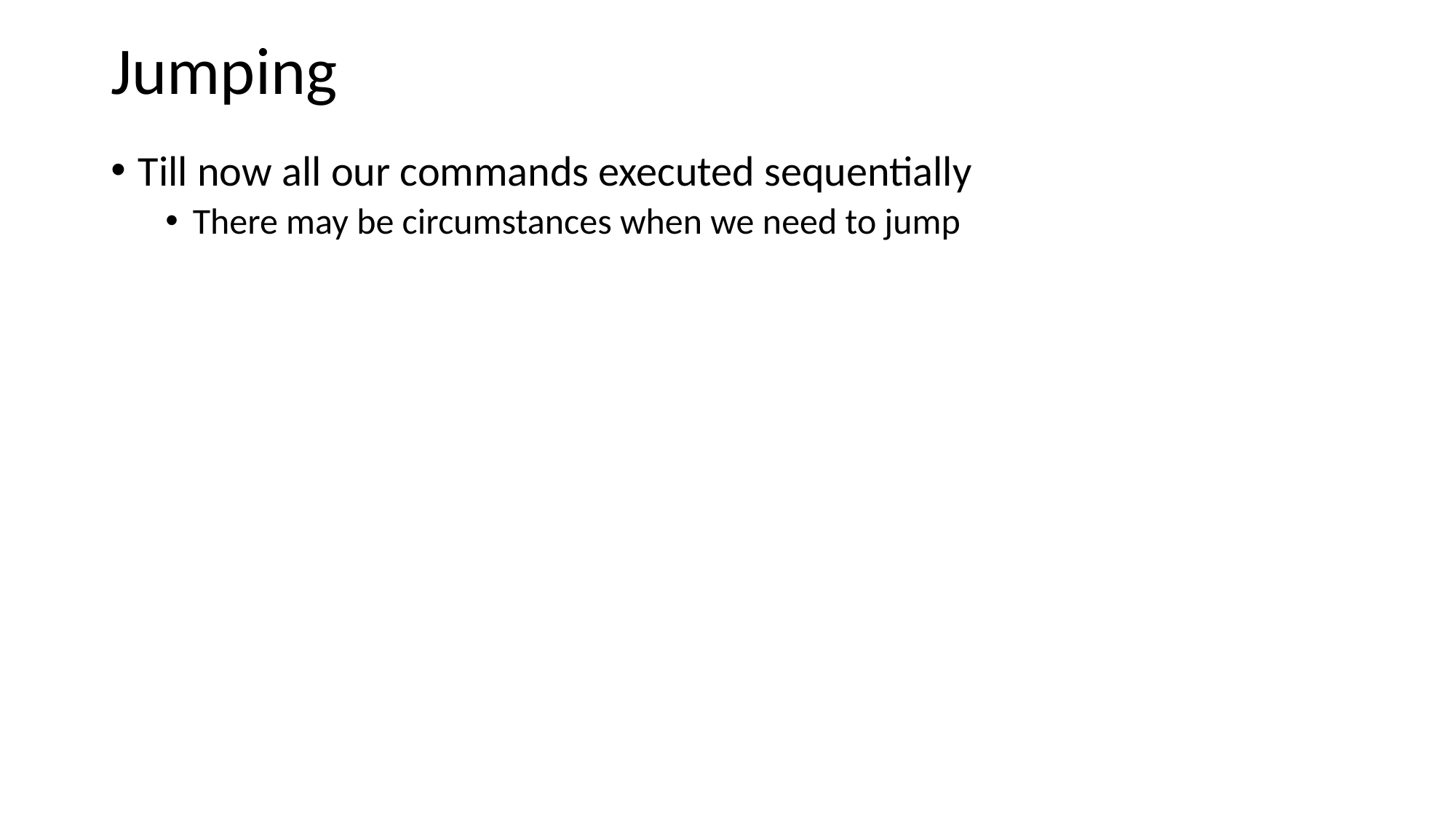

# Jumping
Till now all our commands executed sequentially
There may be circumstances when we need to jump